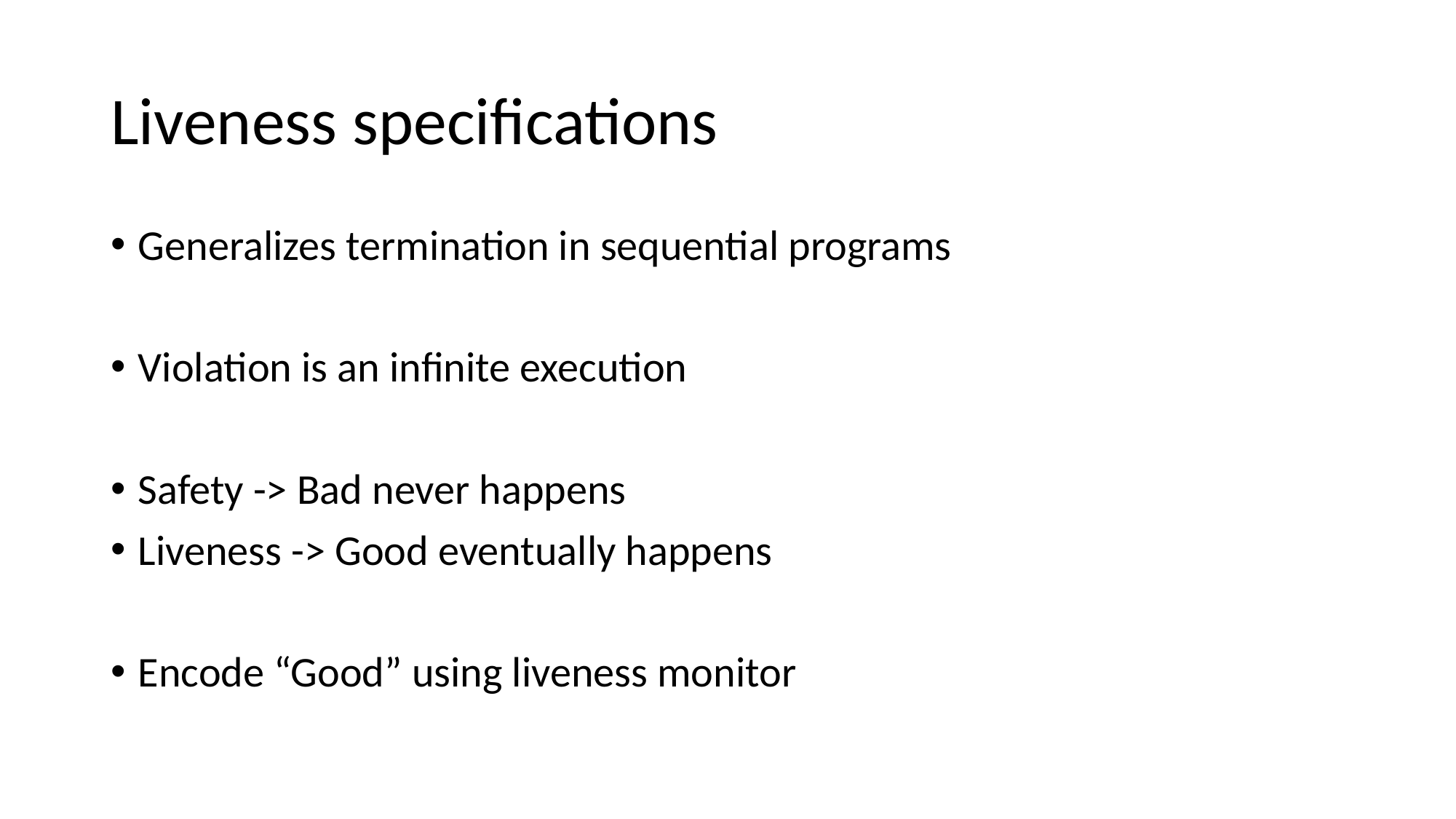

# Liveness specifications
Generalizes termination in sequential programs

Violation is an infinite execution

Safety -> Bad never happens
Liveness -> Good eventually happens

Encode “Good” using liveness monitor